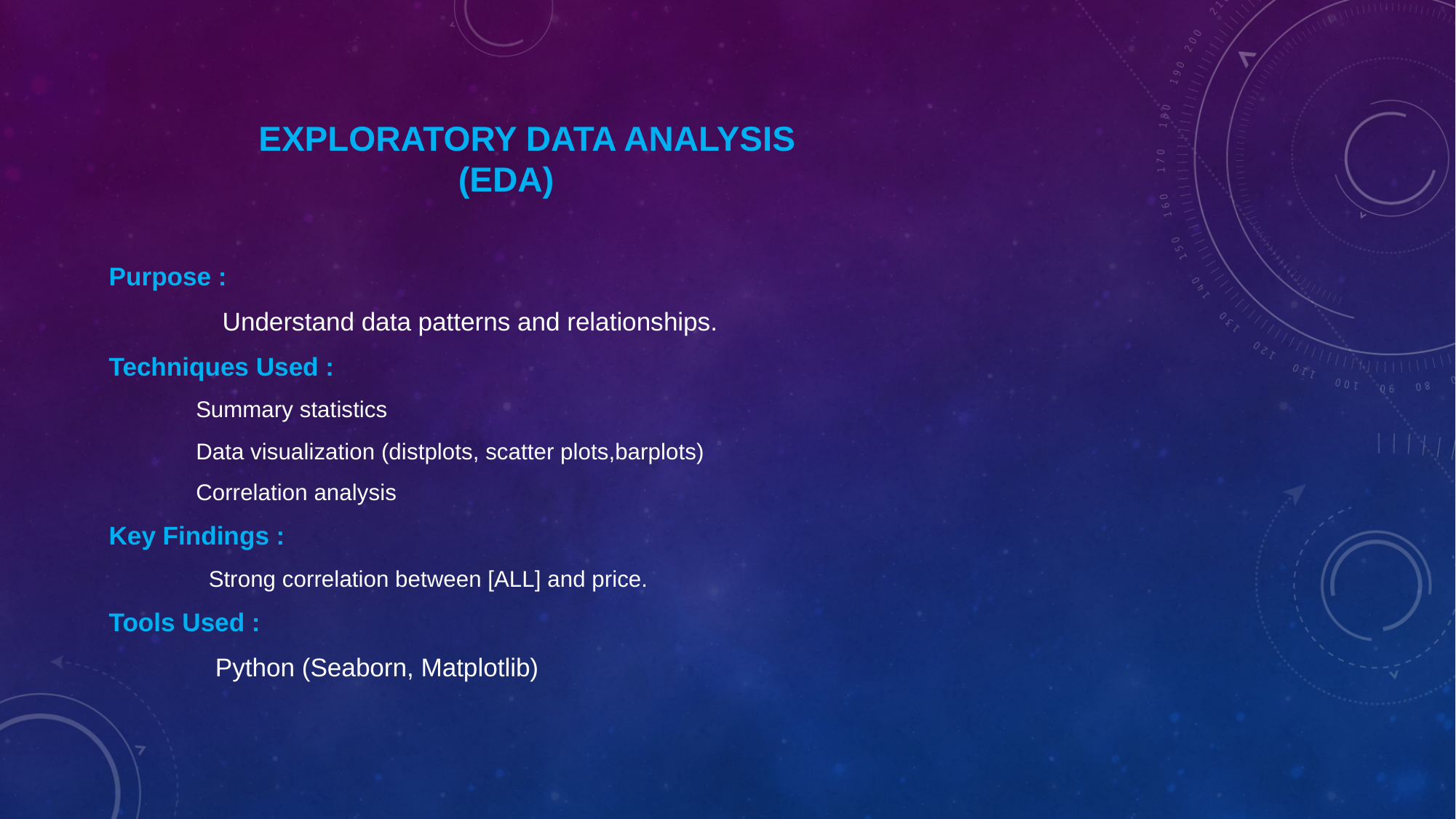

# Exploratory Data Analysis (EDA)
Purpose :
                Understand data patterns and relationships.
Techniques Used :
     Summary statistics
     Data visualization (distplots, scatter plots,barplots)
     Correlation analysis
Key Findings :
       Strong correlation between [ALL] and price.
Tools Used :
               Python (Seaborn, Matplotlib)